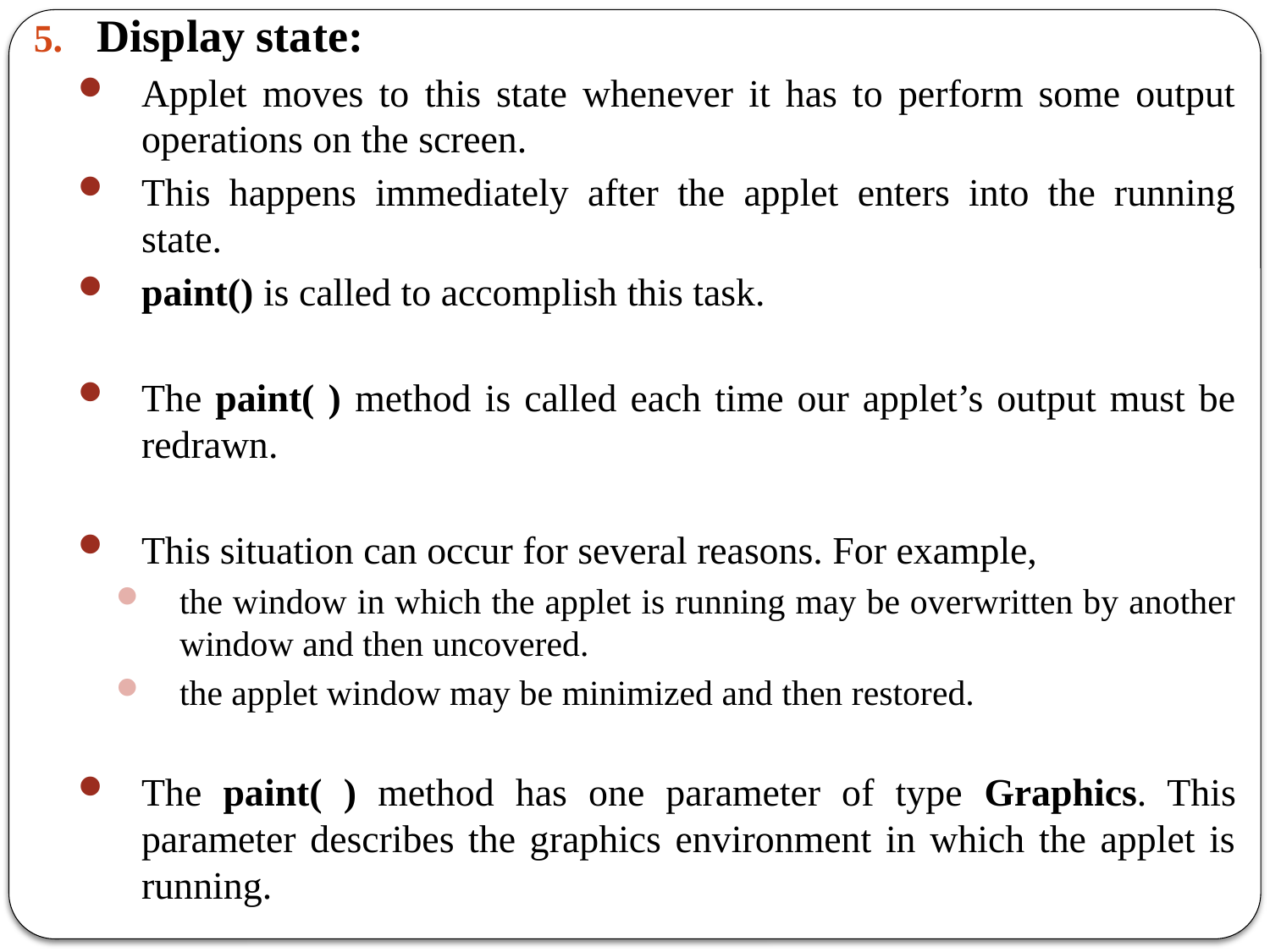

Display state:
Applet moves to this state whenever it has to perform some output operations on the screen.
This happens immediately after the applet enters into the running state.
paint() is called to accomplish this task.

The paint( ) method is called each time our applet’s output must be redrawn.

This situation can occur for several reasons. For example,
the window in which the applet is running may be overwritten by another window and then uncovered.
the applet window may be minimized and then restored.

The paint( ) method has one parameter of type Graphics. This parameter describes the graphics environment in which the applet is running.